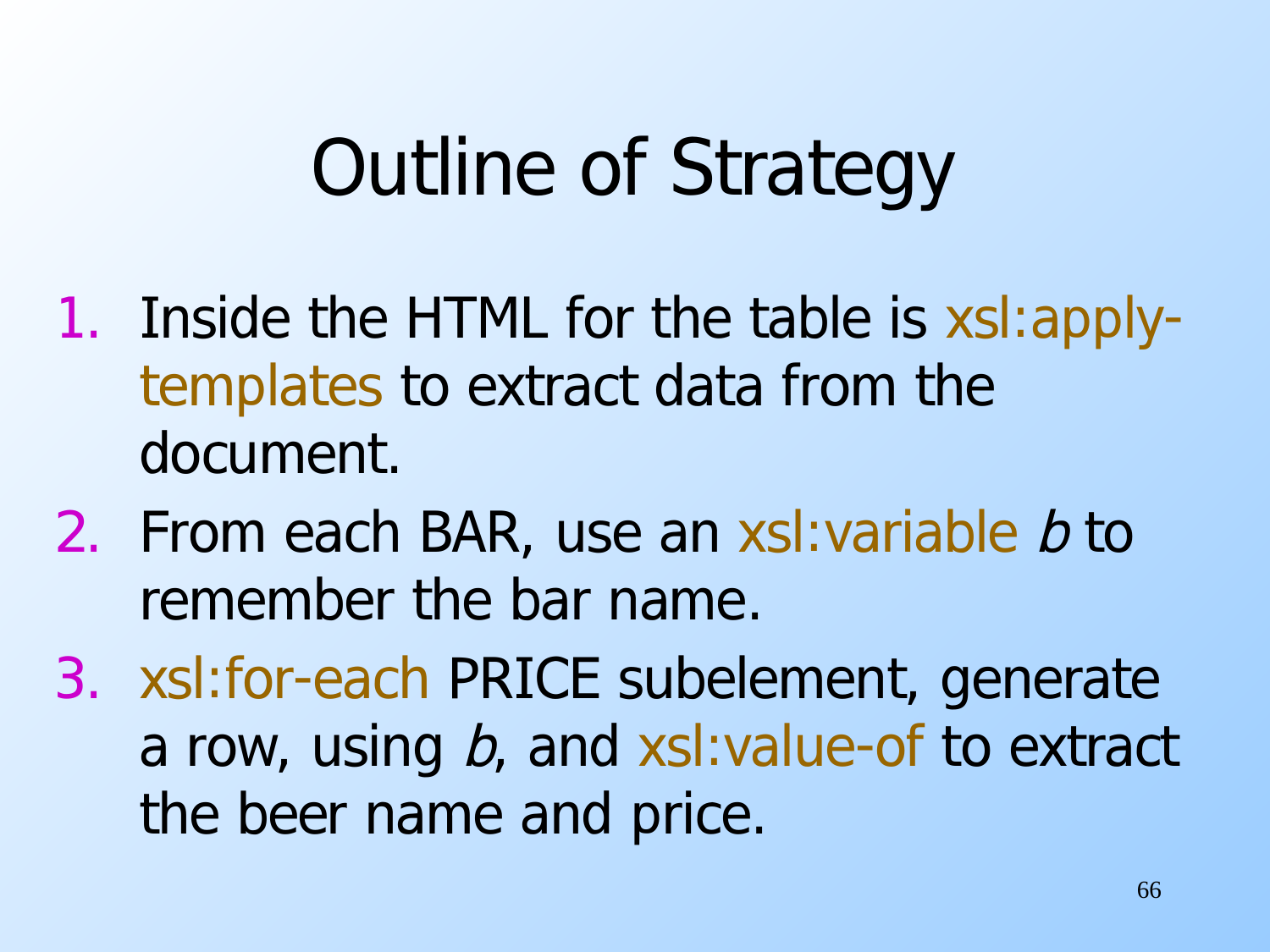

# Outline of Strategy
Inside the HTML for the table is xsl:apply-templates to extract data from the document.
From each BAR, use an xsl:variable b to remember the bar name.
xsl:for-each PRICE subelement, generate a row, using b, and xsl:value-of to extract the beer name and price.
66